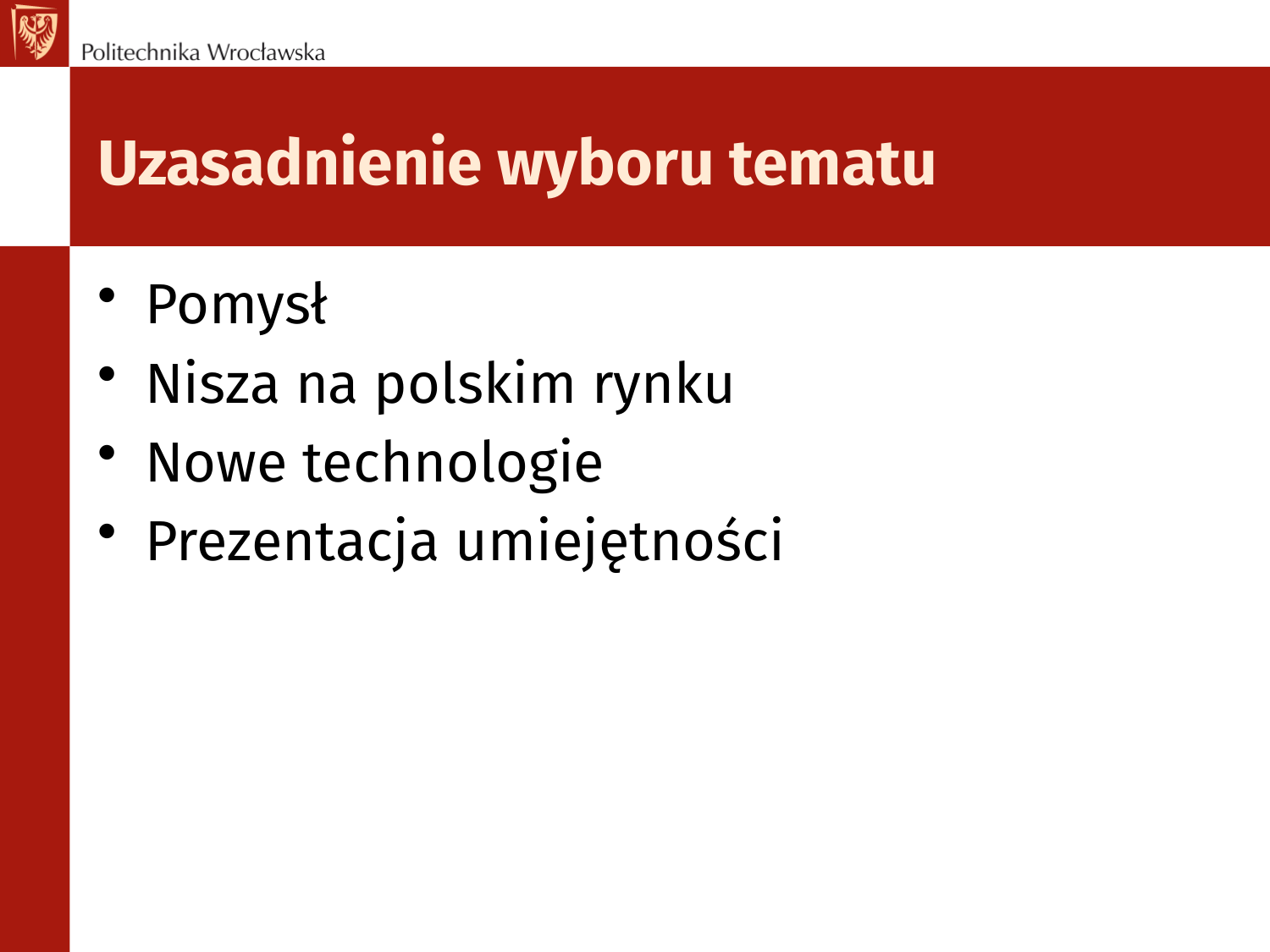

# Uzasadnienie wyboru tematu
Pomysł
Nisza na polskim rynku
Nowe technologie
Prezentacja umiejętności